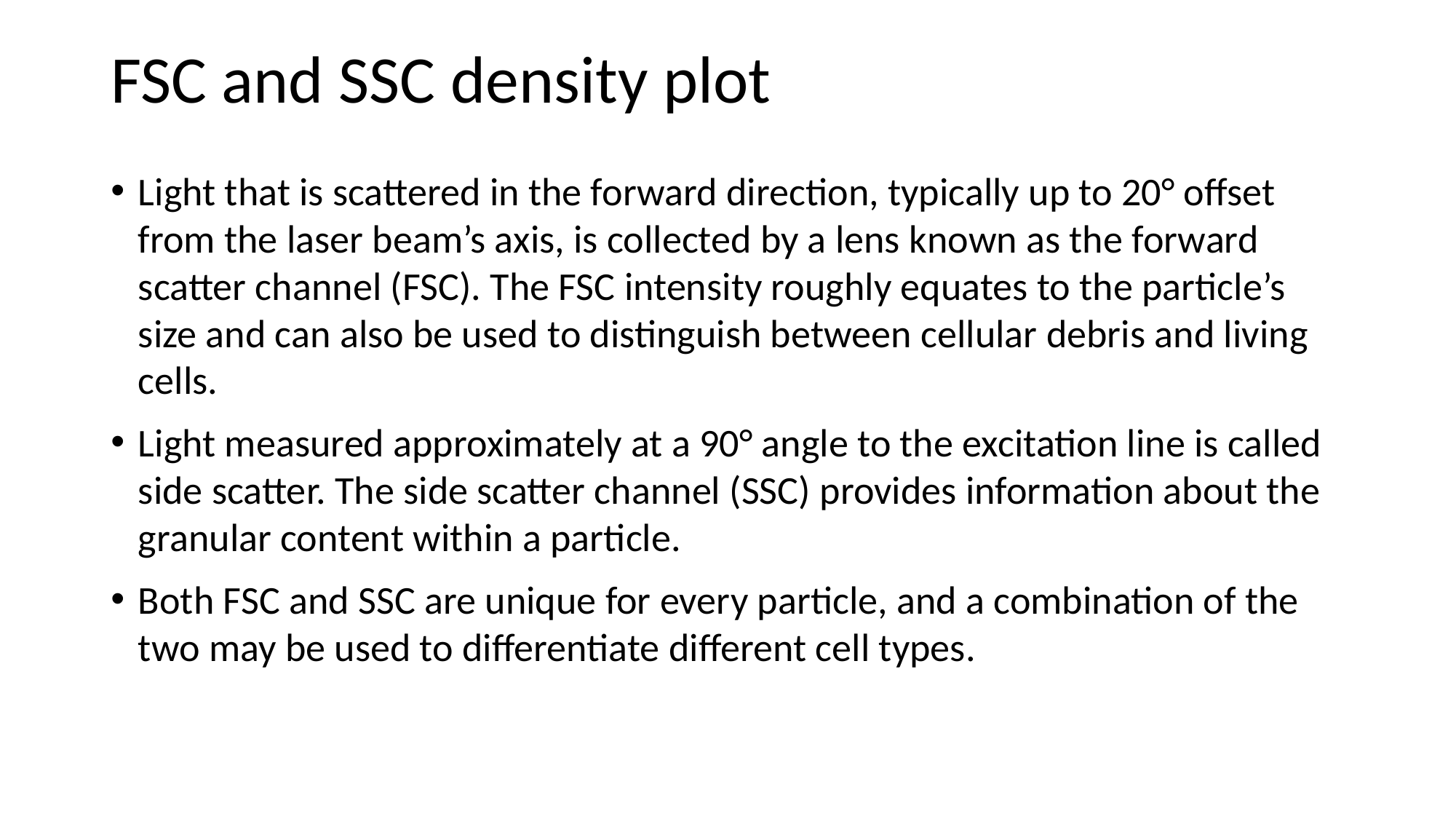

# FSC and SSC density plot
Light that is scattered in the forward direction, typically up to 20° offset from the laser beam’s axis, is collected by a lens known as the forward scatter channel (FSC). The FSC intensity roughly equates to the particle’s size and can also be used to distinguish between cellular debris and living cells.
Light measured approximately at a 90° angle to the excitation line is called side scatter. The side scatter channel (SSC) provides information about the granular content within a particle.
Both FSC and SSC are unique for every particle, and a combination of the two may be used to differentiate different cell types.